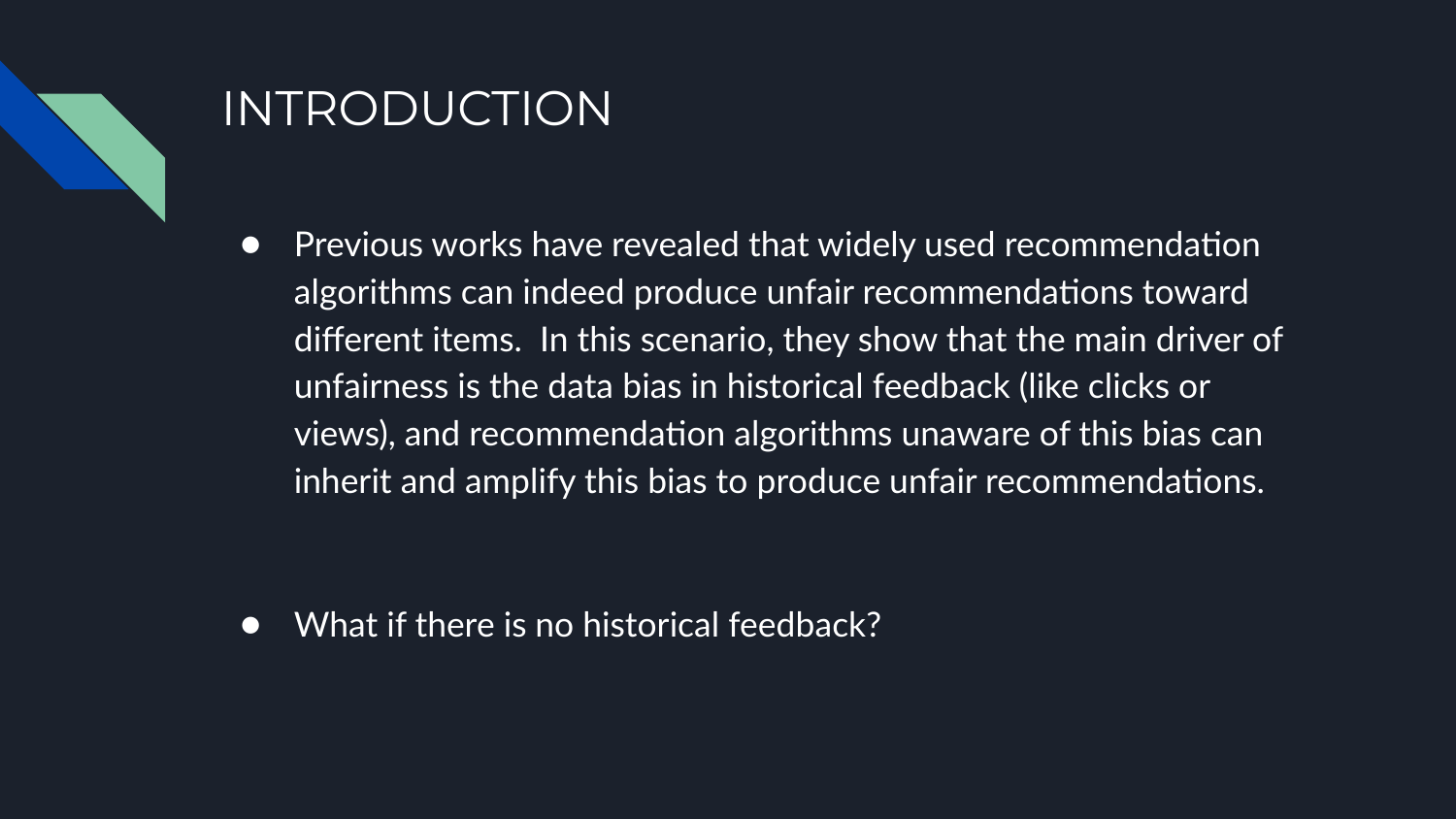

# INTRODUCTION
Previous works have revealed that widely used recommendation algorithms can indeed produce unfair recommendations toward different items.  In this scenario, they show that the main driver of unfairness is the data bias in historical feedback (like clicks or views), and recommendation algorithms unaware of this bias can inherit and amplify this bias to produce unfair recommendations.

What if there is no historical feedback?